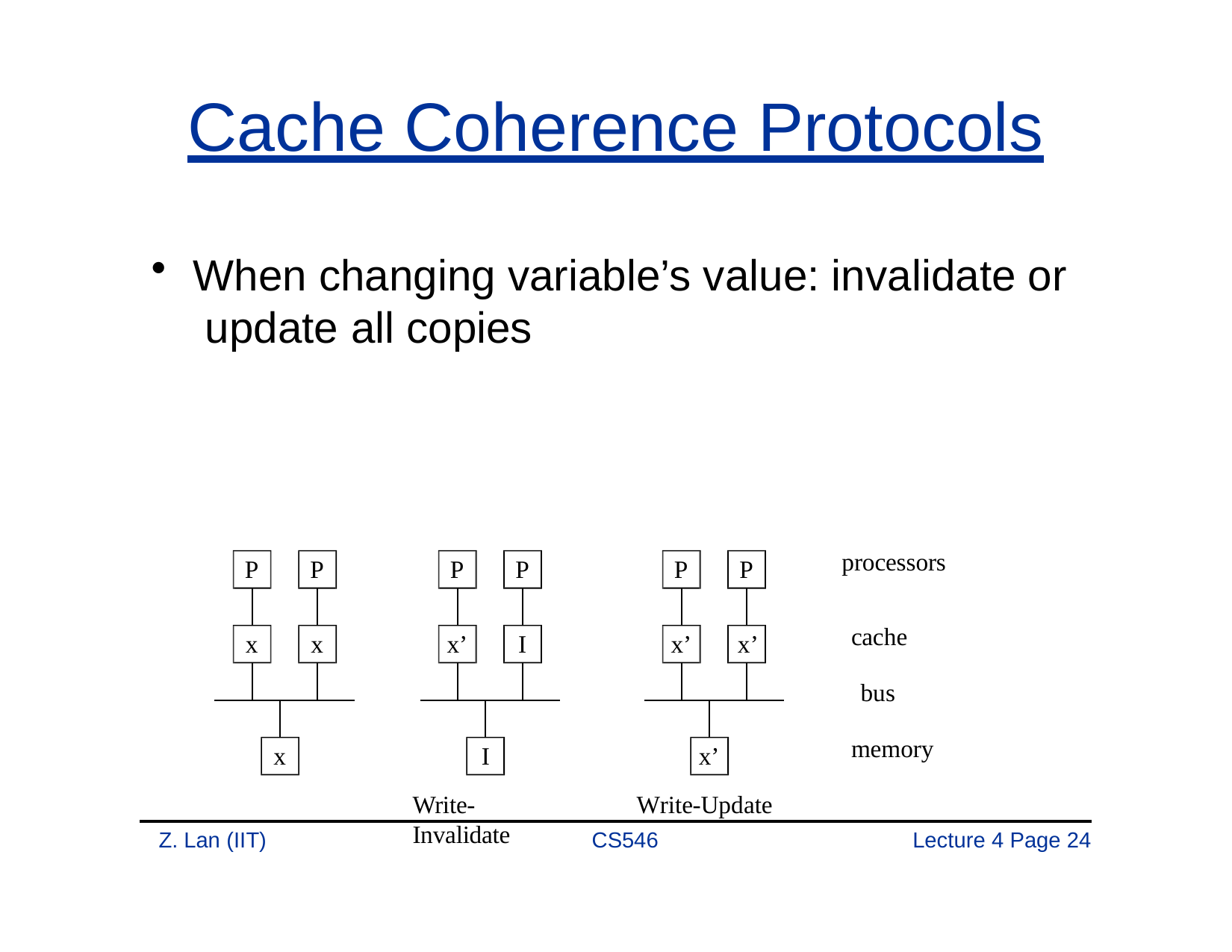

# Cache Coherence Protocols
When changing variable’s value: invalidate or  update all copies
processors

P
P
P
P
P
P

cache

x
x
x’
I
x’	x’

bus

x’  Write-Update
memory

x
I
Write-Invalidate

Z. Lan (IIT)
CS546
Lecture 4 Page 24